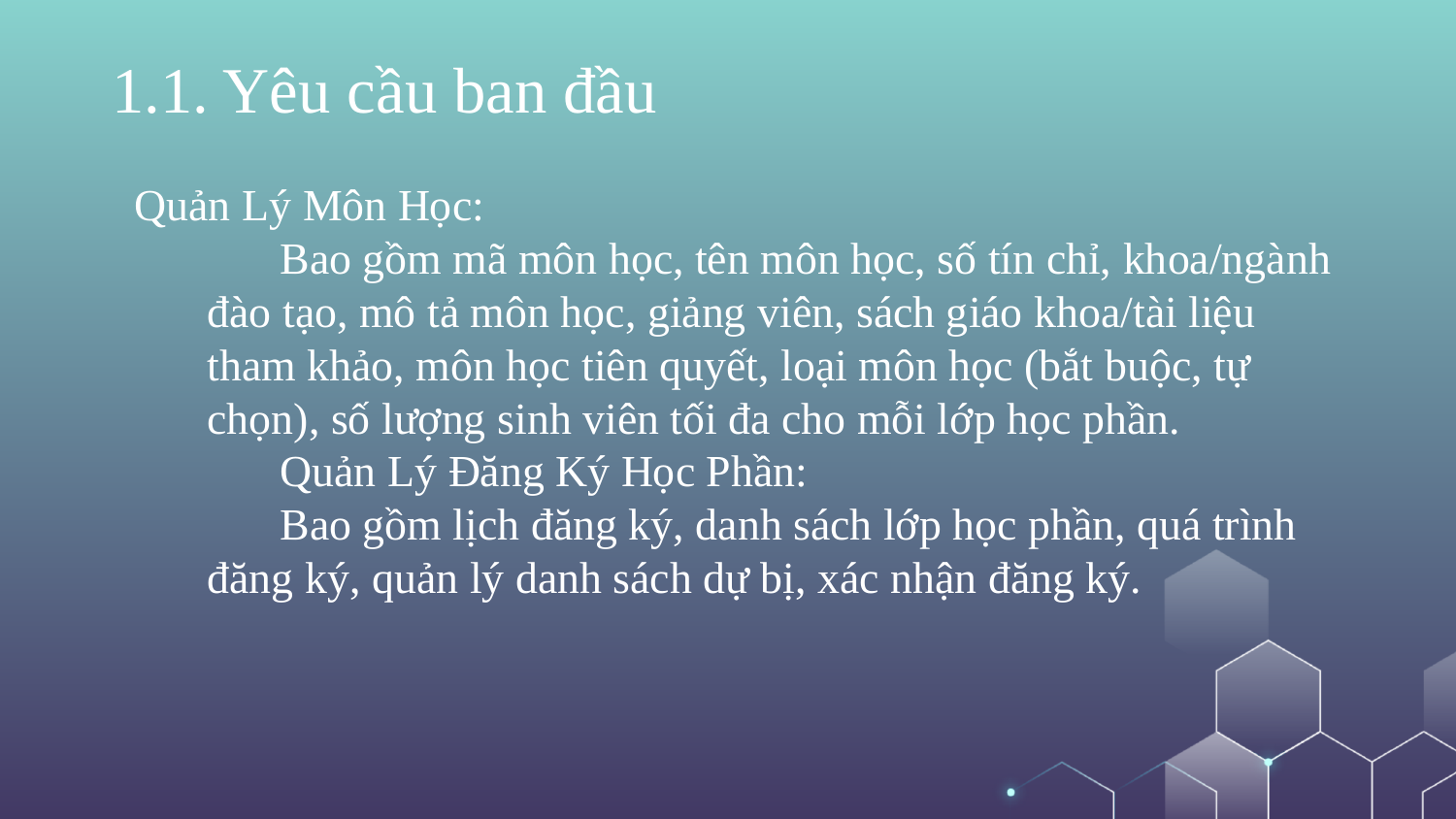

1.1. Yêu cầu ban đầu
Quản Lý Môn Học:
Bao gồm mã môn học, tên môn học, số tín chỉ, khoa/ngành đào tạo, mô tả môn học, giảng viên, sách giáo khoa/tài liệu tham khảo, môn học tiên quyết, loại môn học (bắt buộc, tự chọn), số lượng sinh viên tối đa cho mỗi lớp học phần.
Quản Lý Đăng Ký Học Phần:
Bao gồm lịch đăng ký, danh sách lớp học phần, quá trình đăng ký, quản lý danh sách dự bị, xác nhận đăng ký.

#